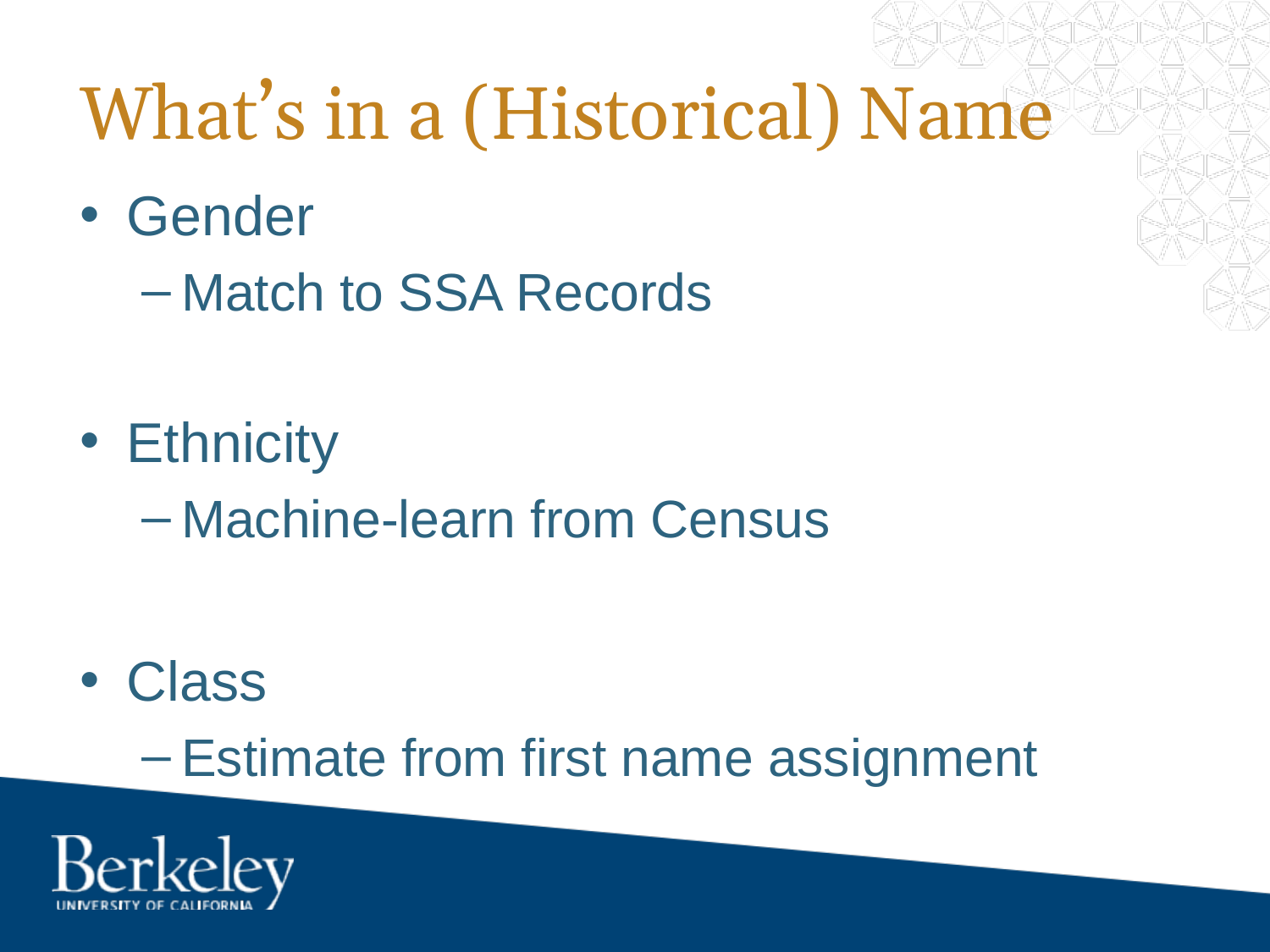

# What’s in a (Historical) Name
Gender
Match to SSA Records

Ethnicity
Machine-learn from Census

Class
Estimate from first name assignment